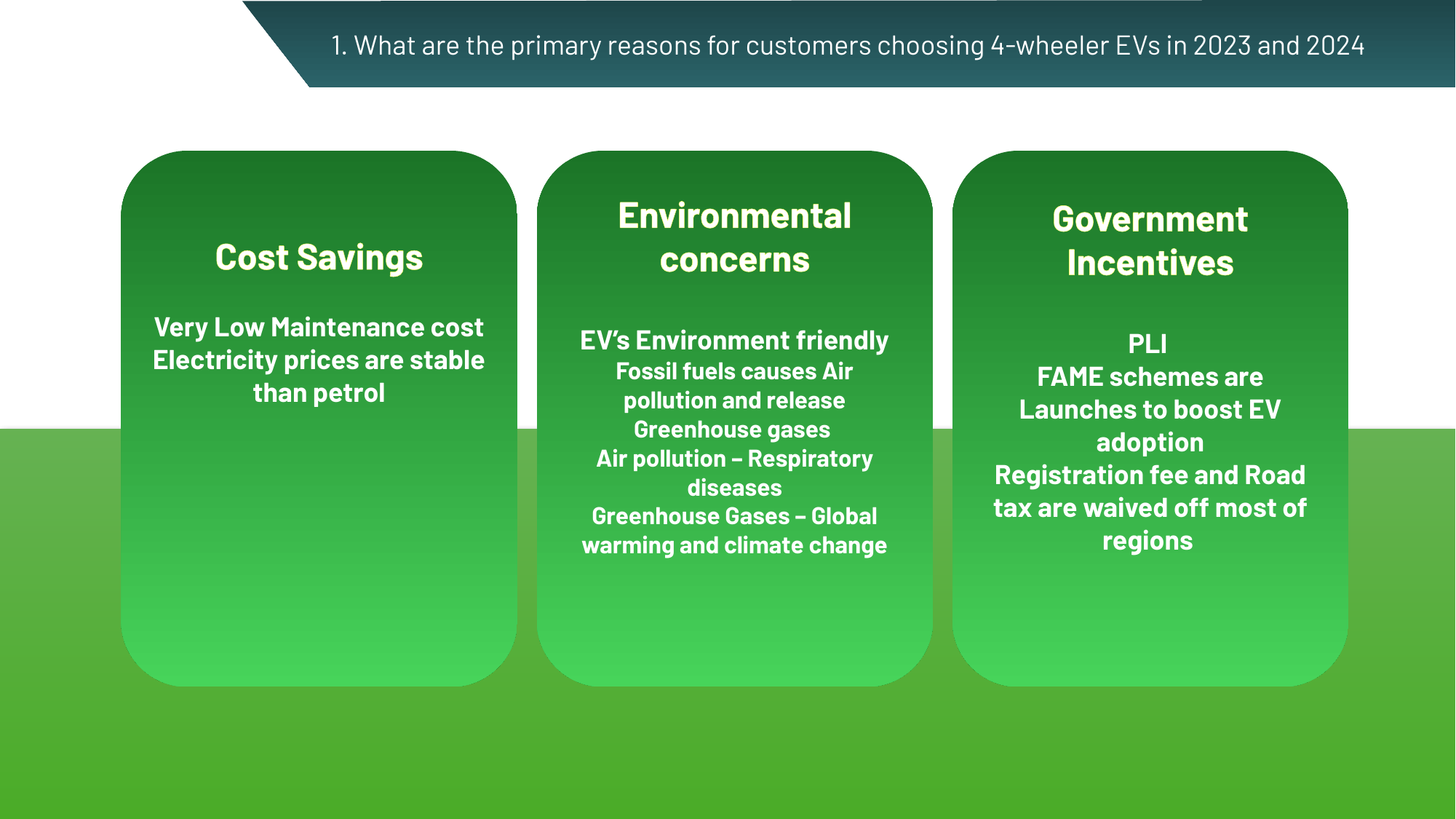

1. What are the primary reasons for customers choosing 4-wheeler EVs in 2023 and 2024

Cost Savings

Very Low Maintenance cost
Electricity prices are stable than petrol

Environmental concerns

EV’s Environment friendly
Fossil fuels causes Air pollution and release Greenhouse gases
Air pollution – Respiratory diseases
Greenhouse Gases – Global warming and climate change

Government Incentives
PLI
FAME schemes are Launches to boost EV adoption
Registration fee and Road tax are waived off most of regions